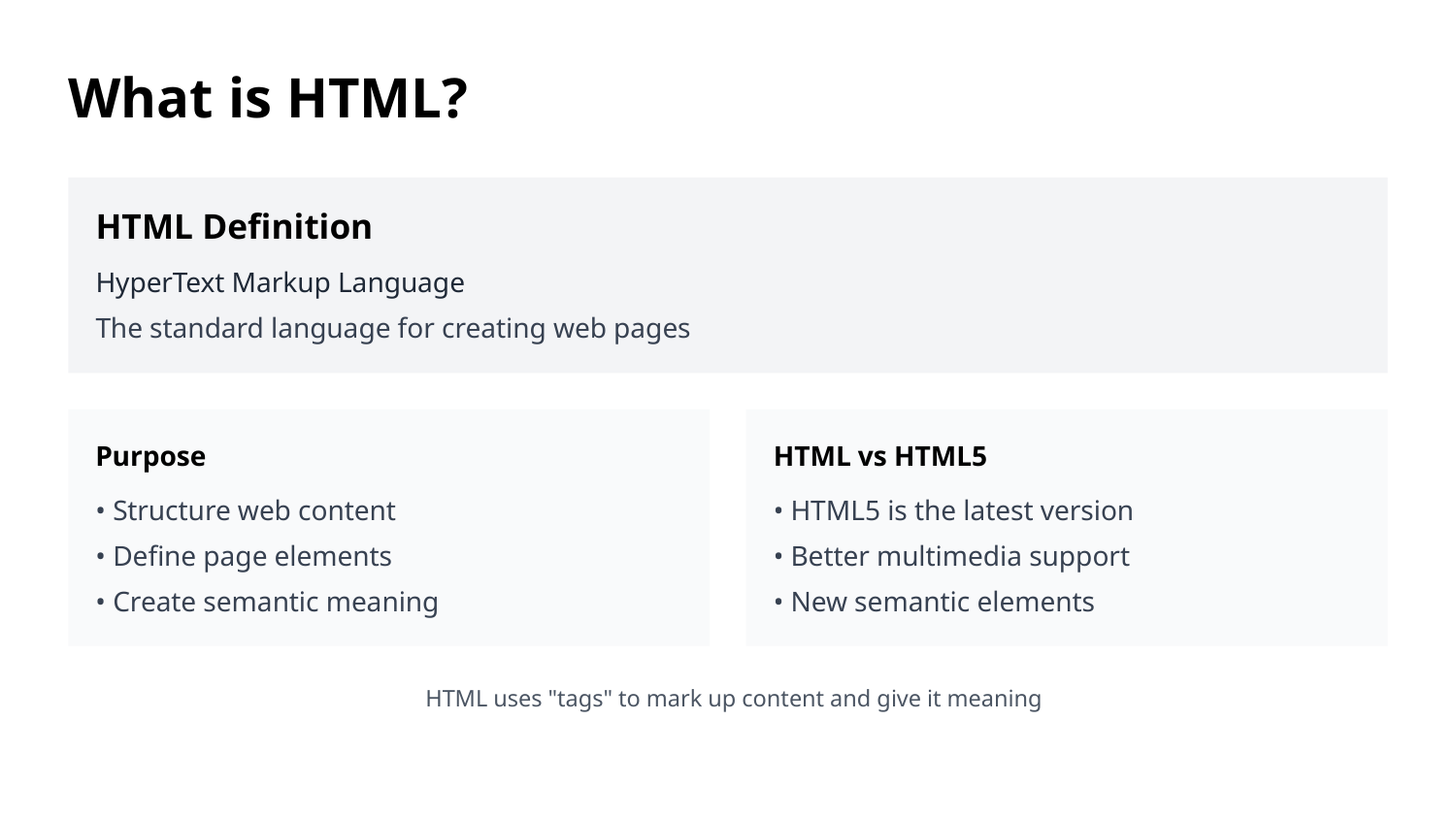

What is HTML?

HTML Definition
HyperText Markup Language
The standard language for creating web pages

Purpose
HTML vs HTML5
• Structure web content
• HTML5 is the latest version
• Define page elements
• Better multimedia support
• Create semantic meaning
• New semantic elements
HTML uses "tags" to mark up content and give it meaning